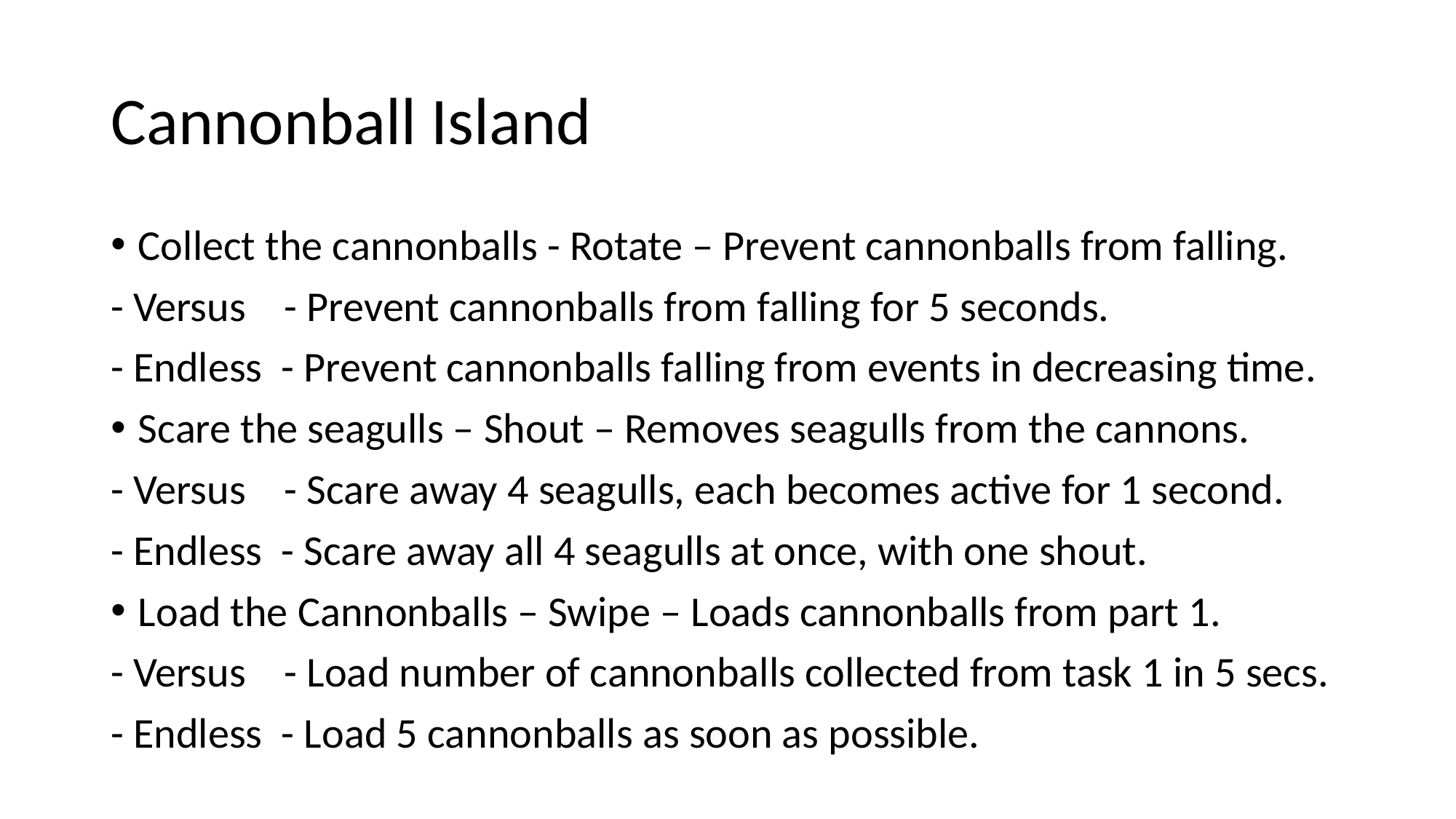

# Cannonball Island
Collect the cannonballs - Rotate – Prevent cannonballs from falling.
- Versus    - Prevent cannonballs from falling for 5 seconds.
- Endless  - Prevent cannonballs falling from events in decreasing time.
Scare the seagulls – Shout – Removes seagulls from the cannons.
- Versus    - Scare away 4 seagulls, each becomes active for 1 second.
- Endless  - Scare away all 4 seagulls at once, with one shout.
Load the Cannonballs – Swipe – Loads cannonballs from part 1.
- Versus    - Load number of cannonballs collected from task 1 in 5 secs.
- Endless  - Load 5 cannonballs as soon as possible.